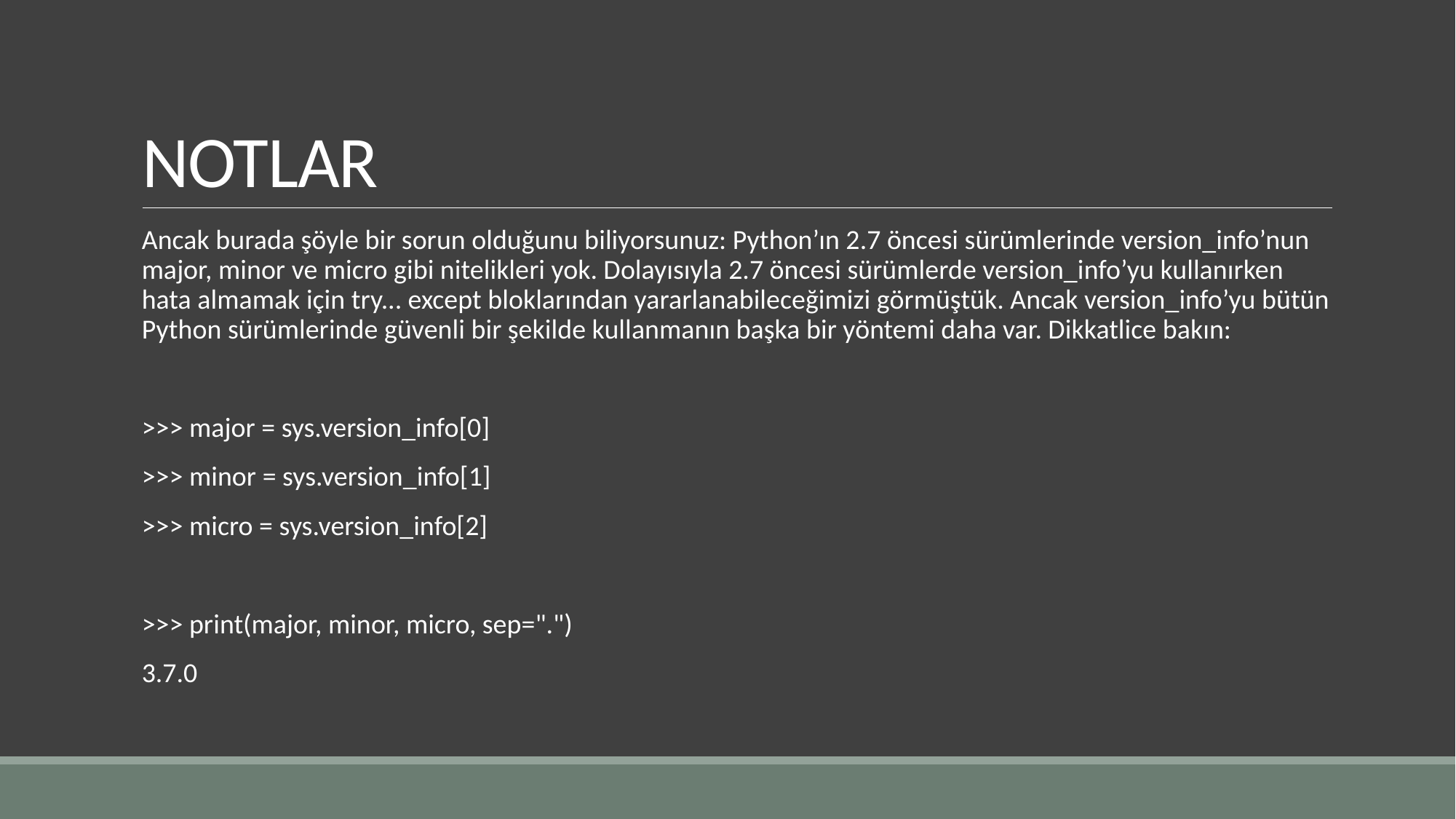

# NOTLAR
Ancak burada şöyle bir sorun olduğunu biliyorsunuz: Python’ın 2.7 öncesi sürümlerinde version_info’nun major, minor ve micro gibi nitelikleri yok. Dolayısıyla 2.7 öncesi sürümlerde version_info’yu kullanırken hata almamak için try... except bloklarından yararlanabileceğimizi görmüştük. Ancak version_info’yu bütün Python sürümlerinde güvenli bir şekilde kullanmanın başka bir yöntemi daha var. Dikkatlice bakın:

>>> major = sys.version_info[0]
>>> minor = sys.version_info[1]
>>> micro = sys.version_info[2]

>>> print(major, minor, micro, sep=".")
3.7.0